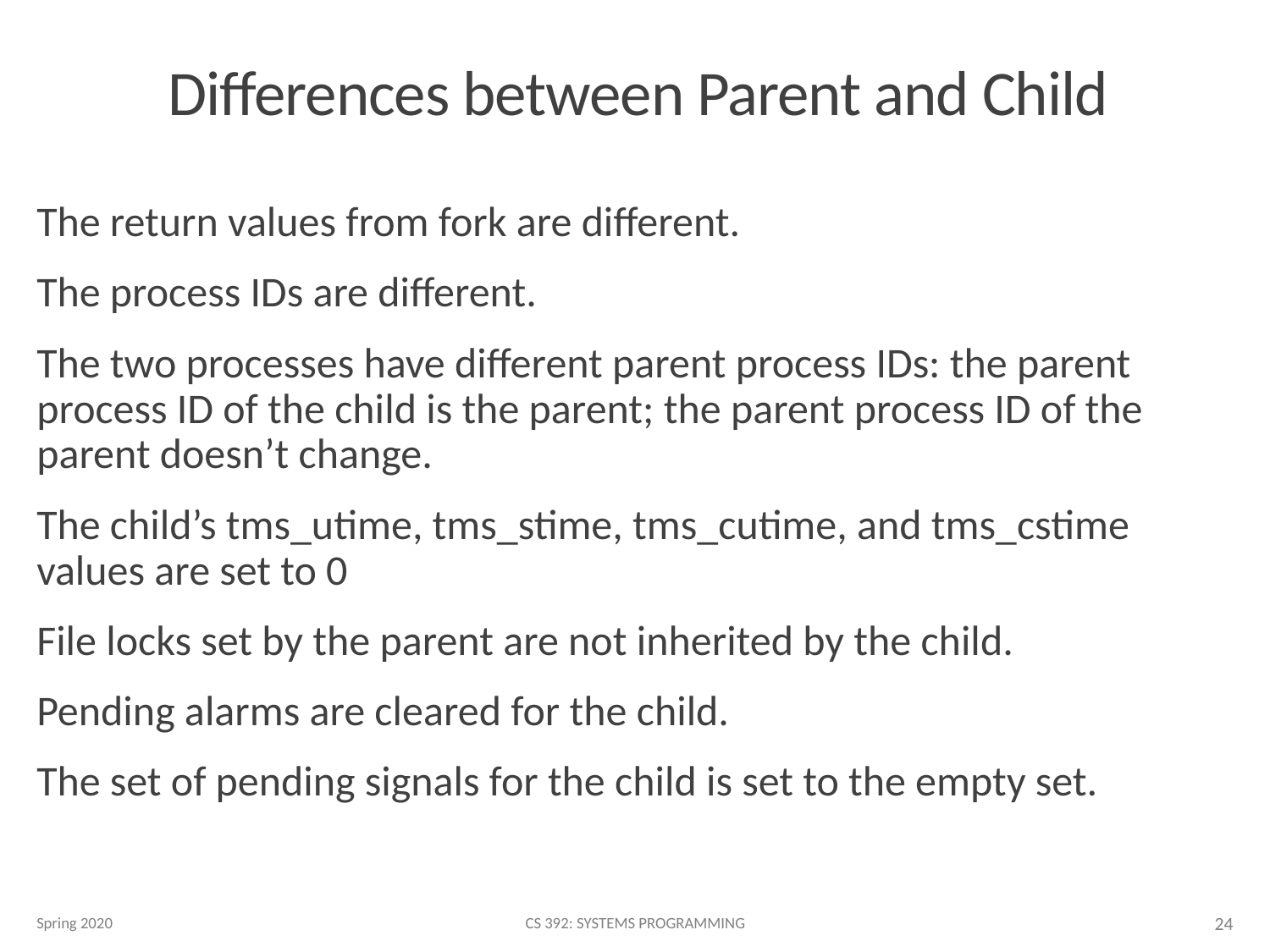

# Differences between Parent and Child
The return values from fork are different.
The process IDs are different.
The two processes have different parent process IDs: the parent process ID of the child is the parent; the parent process ID of the parent doesn’t change.
The child’s tms_utime, tms_stime, tms_cutime, and tms_cstime values are set to 0
File locks set by the parent are not inherited by the child.
Pending alarms are cleared for the child.
The set of pending signals for the child is set to the empty set.
Spring 2020
CS 392: Systems Programming
24